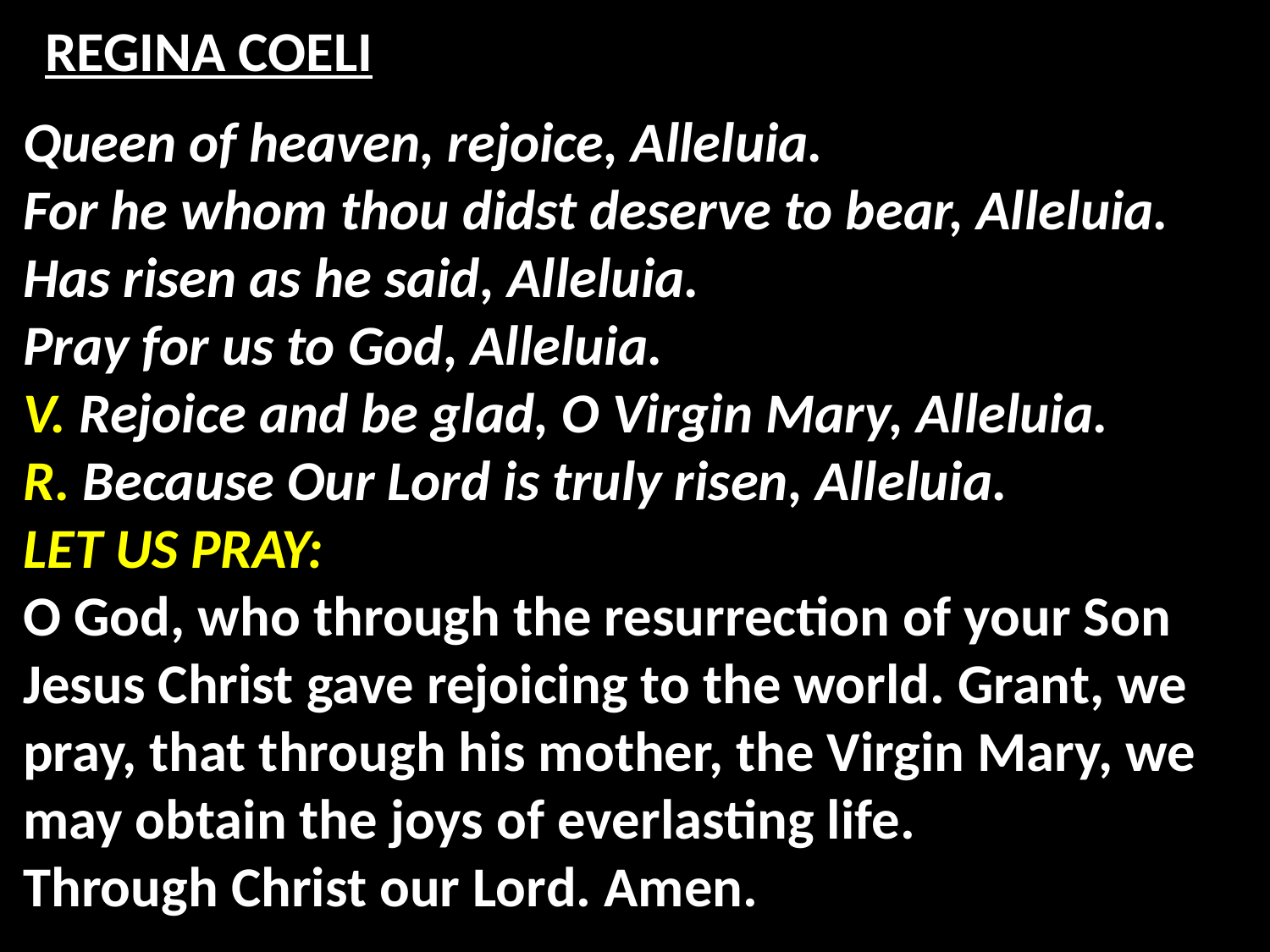

# REGINA COELI
Queen of heaven, rejoice, Alleluia.
For he whom thou didst deserve to bear, Alleluia.
Has risen as he said, Alleluia.
Pray for us to God, Alleluia.
V. Rejoice and be glad, O Virgin Mary, Alleluia.
R. Because Our Lord is truly risen, Alleluia.
LET US PRAY:
O God, who through the resurrection of your Son Jesus Christ gave rejoicing to the world. Grant, we pray, that through his mother, the Virgin Mary, we may obtain the joys of everlasting life.
Through Christ our Lord. Amen.